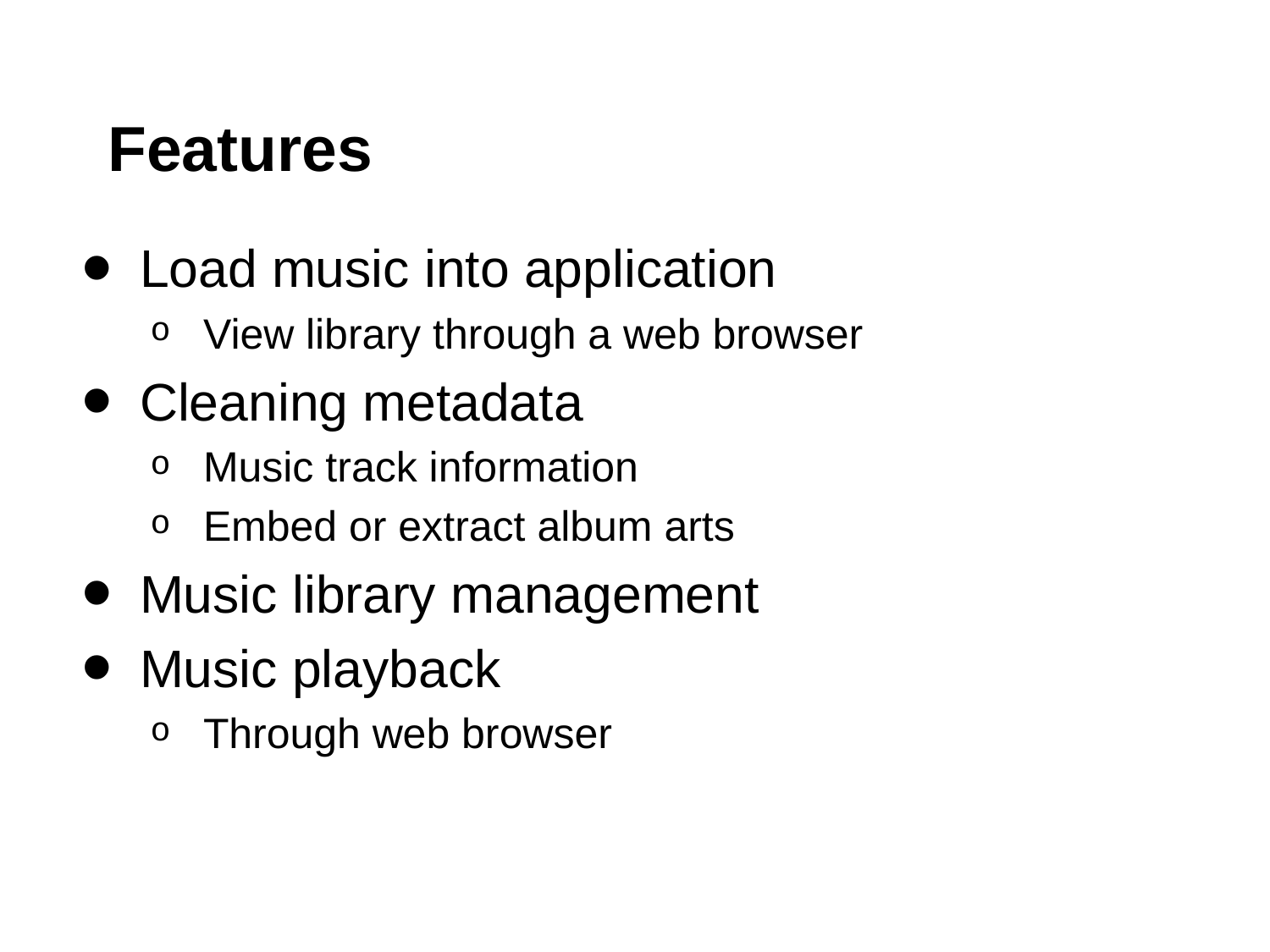

# Features
Load music into application
View library through a web browser
Cleaning metadata
Music track information
Embed or extract album arts
Music library management
Music playback
Through web browser